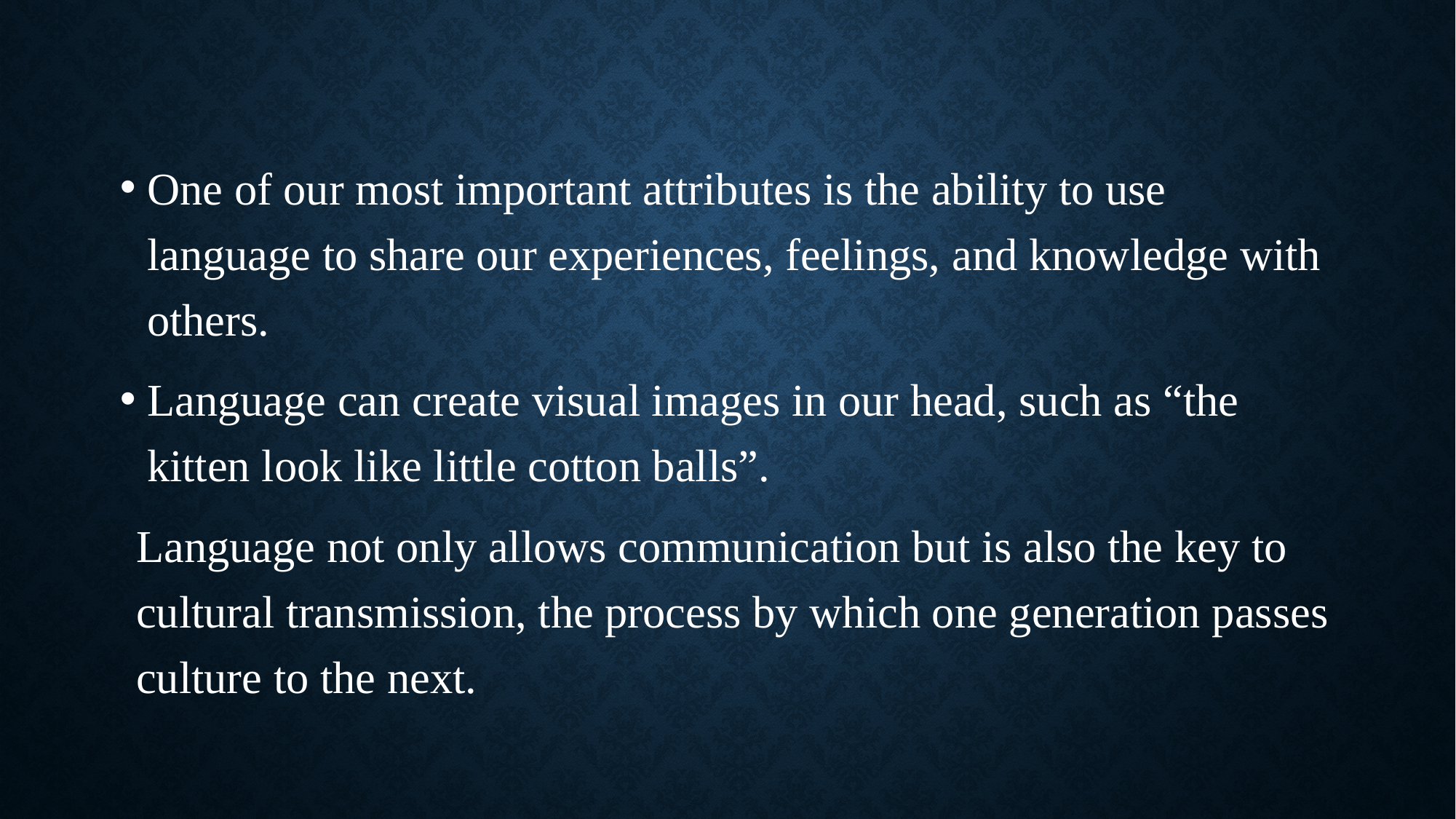

#
One of our most important attributes is the ability to use language to share our experiences, feelings, and knowledge with others.
Language can create visual images in our head, such as “the kitten look like little cotton balls”.
Language not only allows communication but is also the key to cultural transmission, the process by which one generation passes culture to the next.